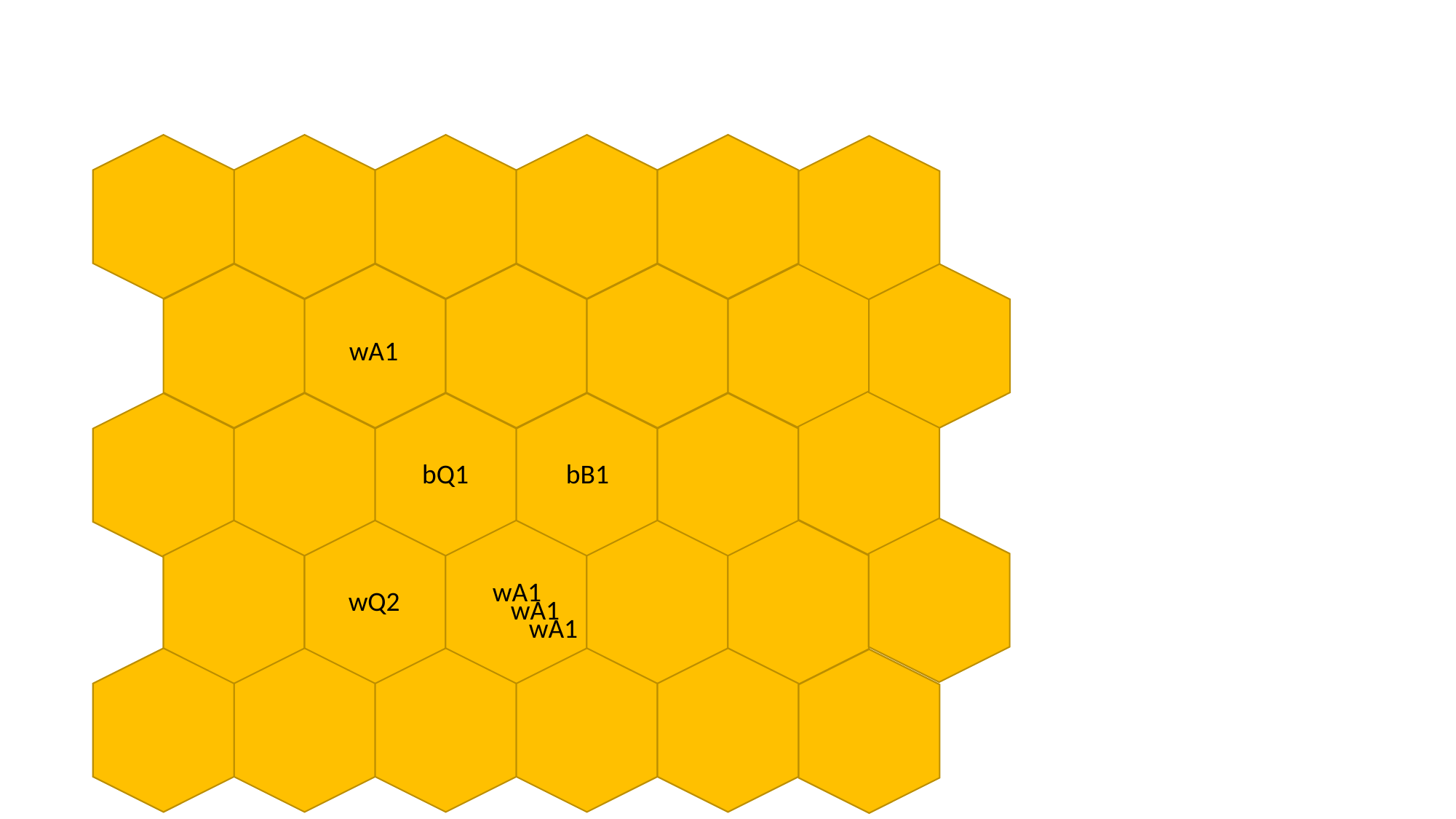

bQ1

wA1
wQ2
wA1
bB1
wA1
wA1